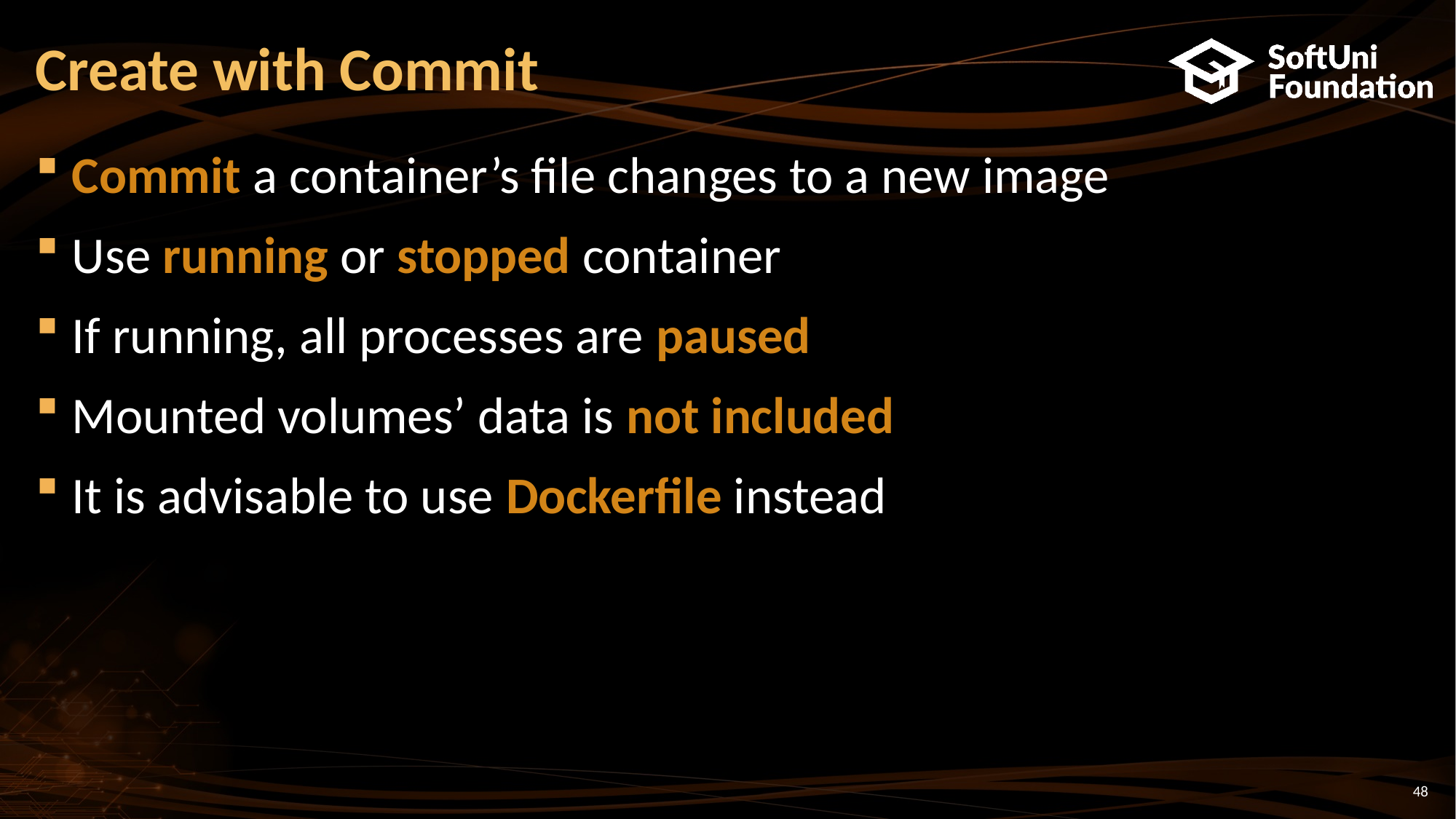

# Create with Commit
Commit a container’s file changes to a new image
Use running or stopped container
If running, all processes are paused
Mounted volumes’ data is not included
It is advisable to use Dockerfile instead
48